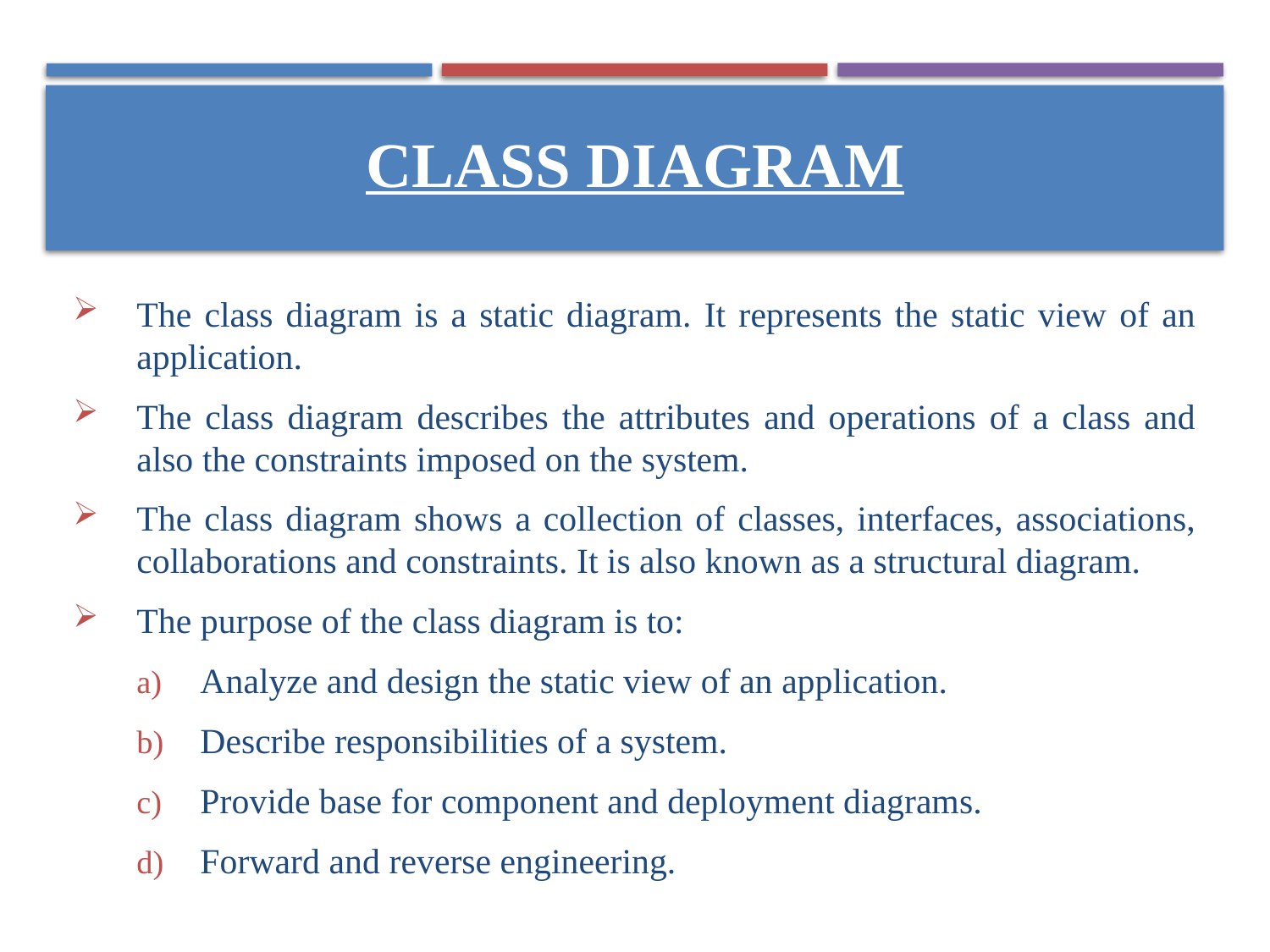

# CLASS DIAGRAM
The class diagram is a static diagram. It represents the static view of an application.
The class diagram describes the attributes and operations of a class and also the constraints imposed on the system.
The class diagram shows a collection of classes, interfaces, associations, collaborations and constraints. It is also known as a structural diagram.
The purpose of the class diagram is to:
Analyze and design the static view of an application.
Describe responsibilities of a system.
Provide base for component and deployment diagrams.
Forward and reverse engineering.